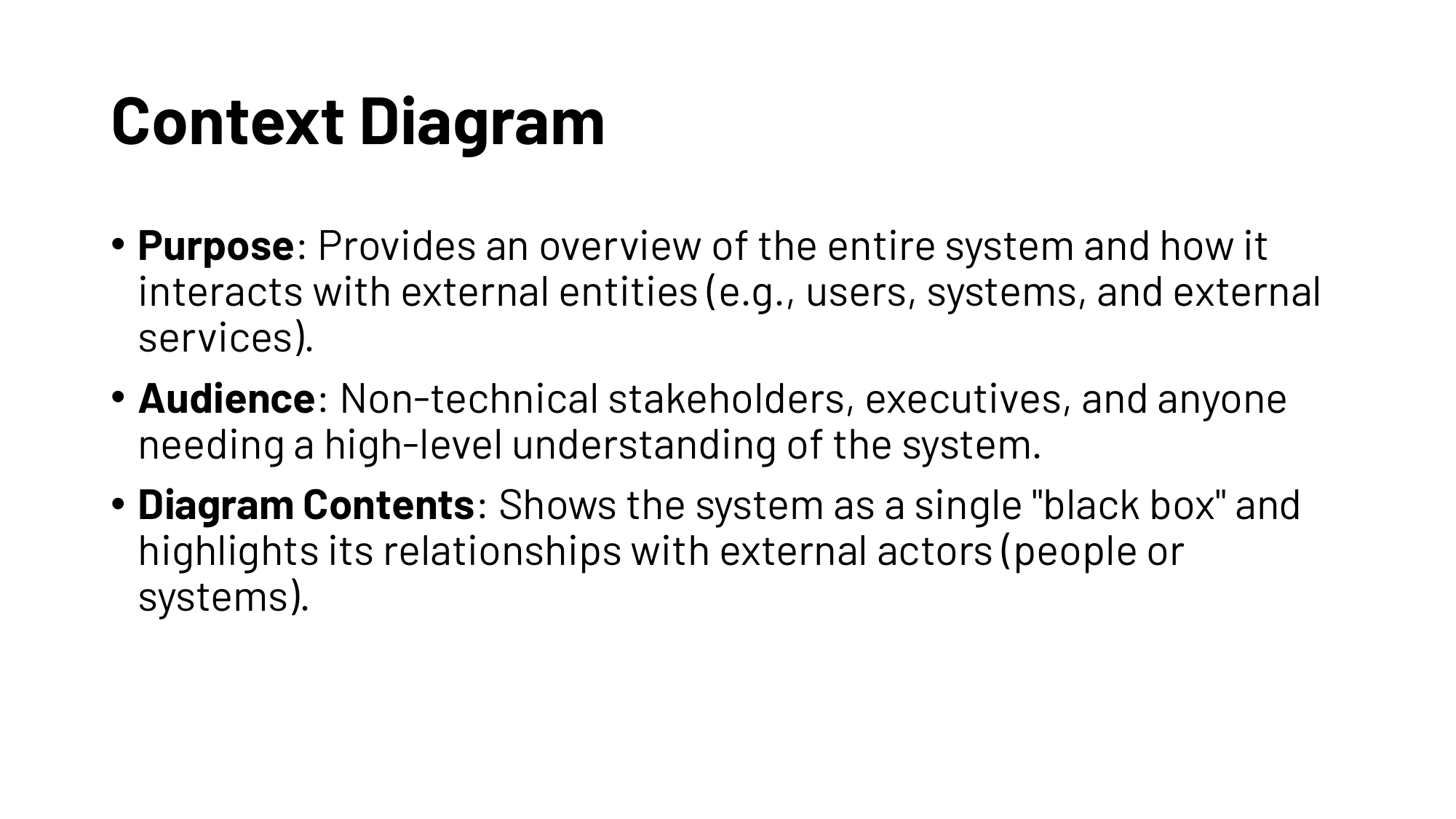

# Context Diagram
Purpose: Provides an overview of the entire system and how it interacts with external entities (e.g., users, systems, and external services).
Audience: Non-technical stakeholders, executives, and anyone needing a high-level understanding of the system.
Diagram Contents: Shows the system as a single "black box" and highlights its relationships with external actors (people or systems).